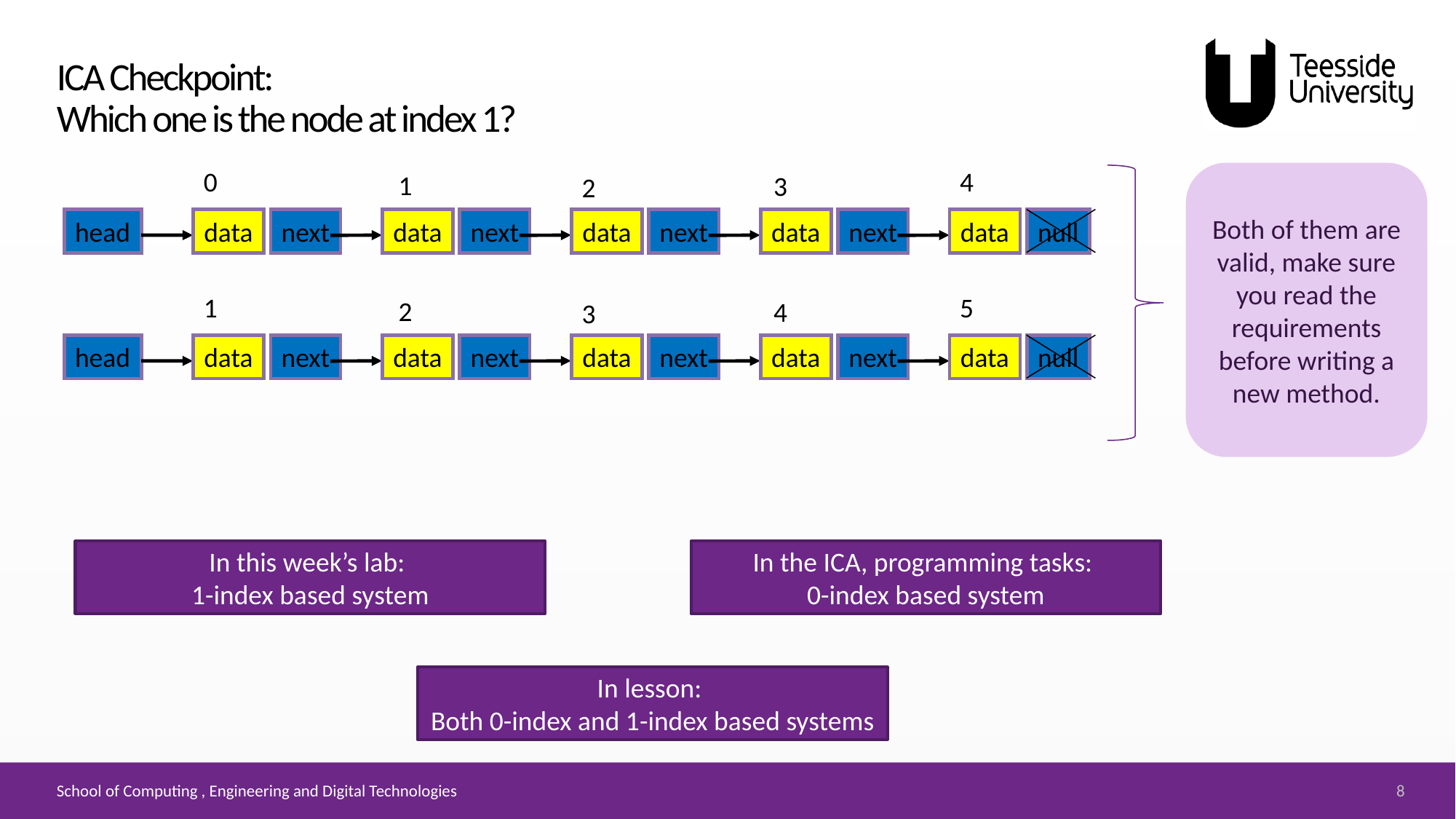

# ICA Checkpoint: Which one is the node at index 1?
0
4
1
3
2
head

data
next

data
next

data
next

data
next

data
null

Both of them are valid, make sure you read the requirements before writing a new method.

1
5
2
4
3
head

data
next

data
next

data
next

data
next

data
null

In the ICA, programming tasks:
0-index based system
In this week’s lab:
1-index based system
In lesson:
Both 0-index and 1-index based systems
8
School of Computing , Engineering and Digital Technologies